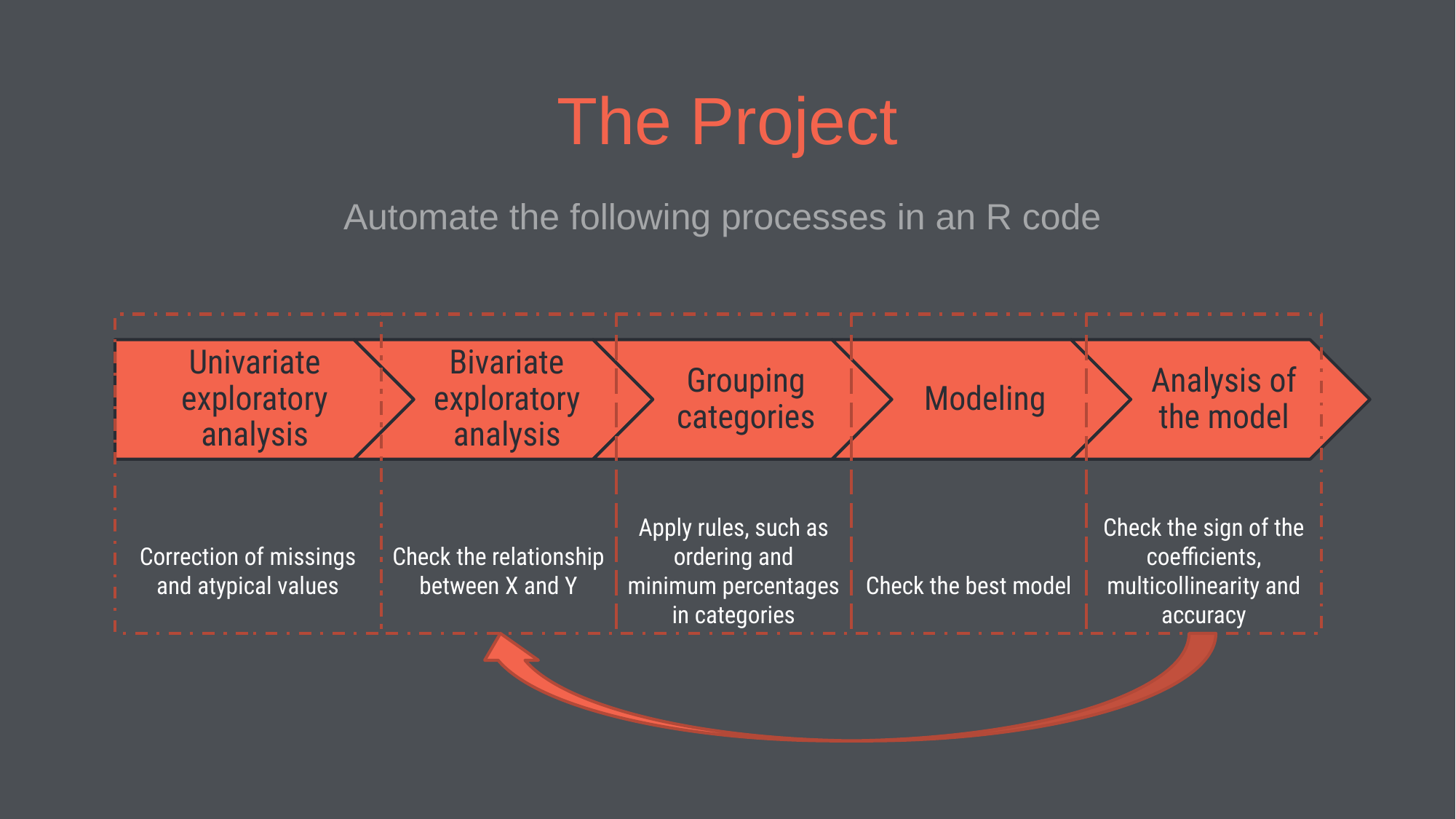

# The Project
Automate the following processes in an R code
Univariate exploratory analysis
Bivariate exploratory analysis
Grouping categories
Modeling
Analysis of the model
Correction of missings and atypical values

Check the relationship between X and Y

Apply rules, such as ordering and minimum percentages in categories
Check the best model

Check the sign of the coefficients, multicollinearity and accuracy